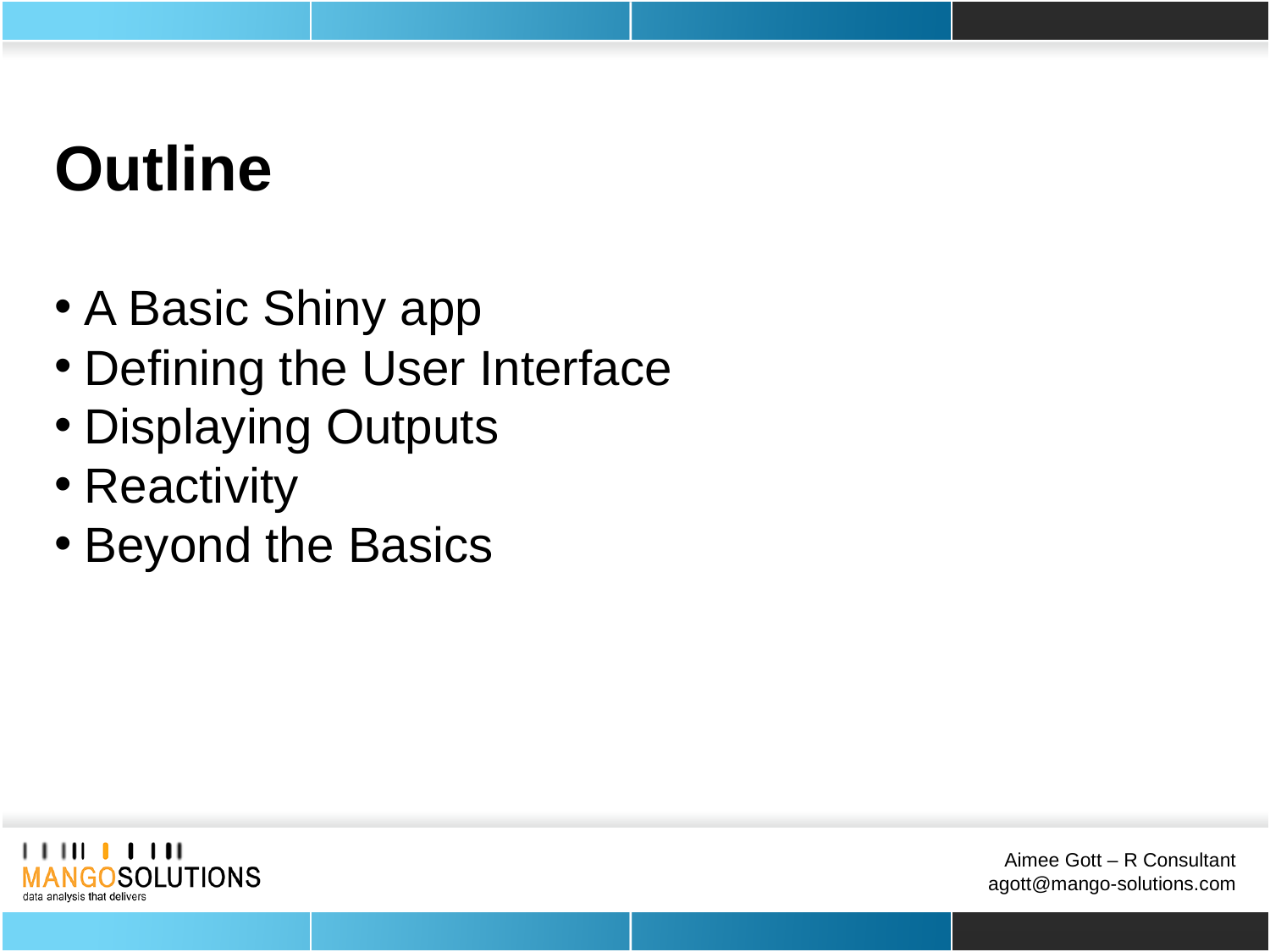

Outline
A Basic Shiny app
Defining the User Interface
Displaying Outputs
Reactivity
Beyond the Basics